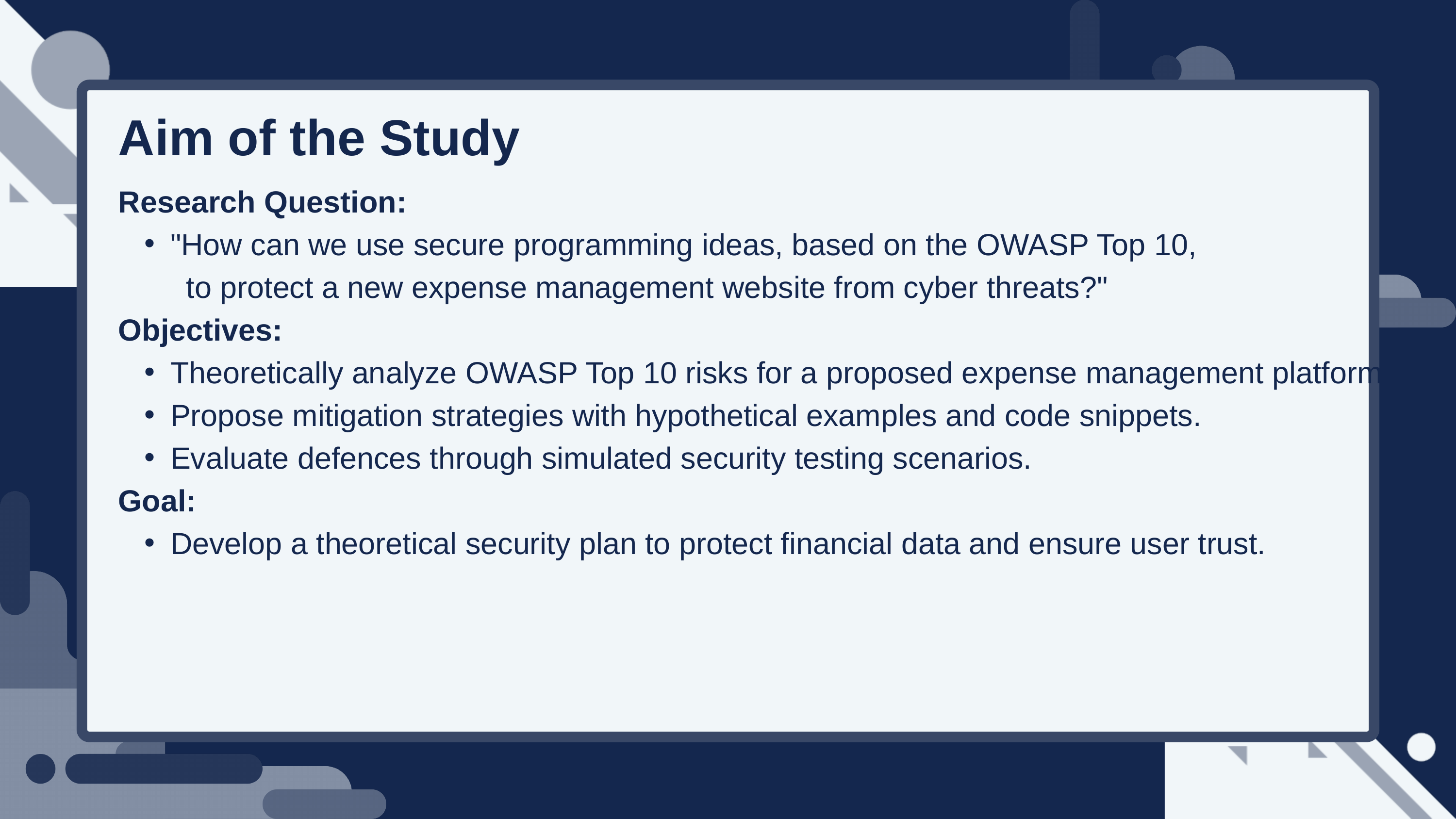

Aim of the Study
Research Question:
"How can we use secure programming ideas, based on the OWASP Top 10,
        to protect a new expense management website from cyber threats?"
Objectives:
Theoretically analyze OWASP Top 10 risks for a proposed expense management platform.
Propose mitigation strategies with hypothetical examples and code snippets.
Evaluate defences through simulated security testing scenarios.
Goal:
Develop a theoretical security plan to protect financial data and ensure user trust.